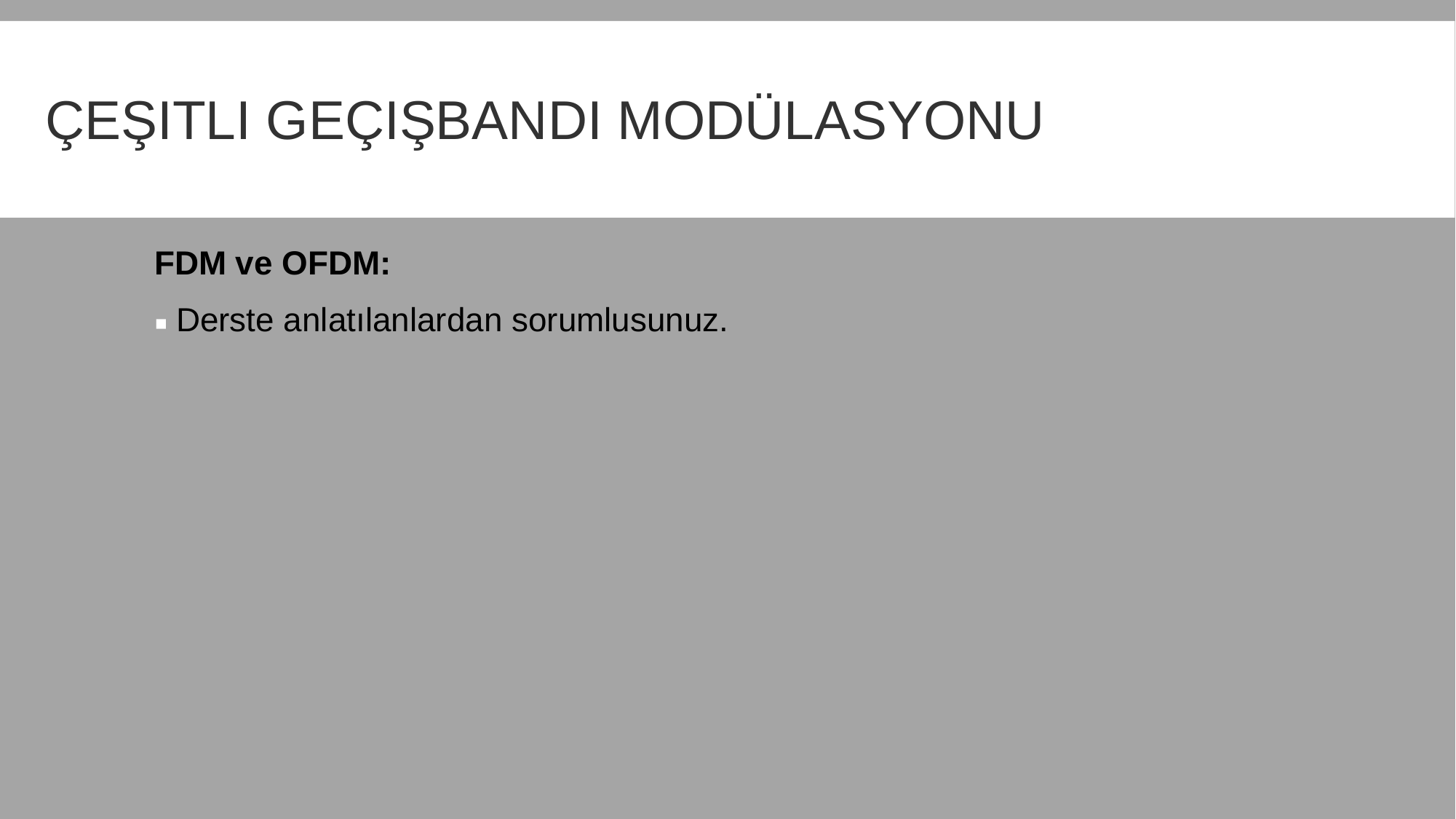

# ÇEŞITLI GEÇIŞBANDI MODÜLASYONU
FDM ve OFDM:
Derste anlatılanlardan sorumlusunuz.